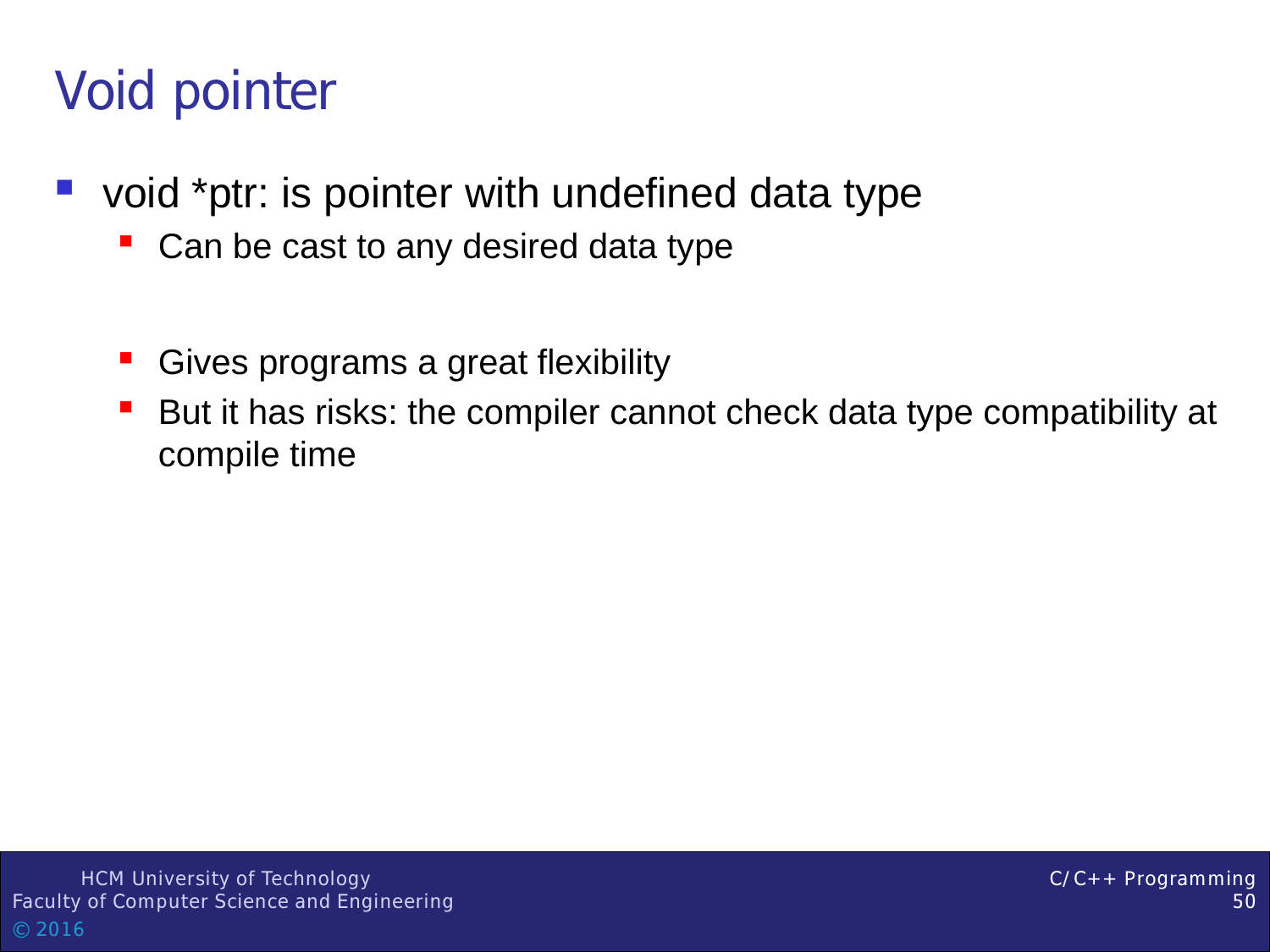

# Void pointer
void *ptr: is pointer with undefined data type
Can be cast to any desired data type

Gives programs a great flexibility
But it has risks: the compiler cannot check data type compatibility at compile time